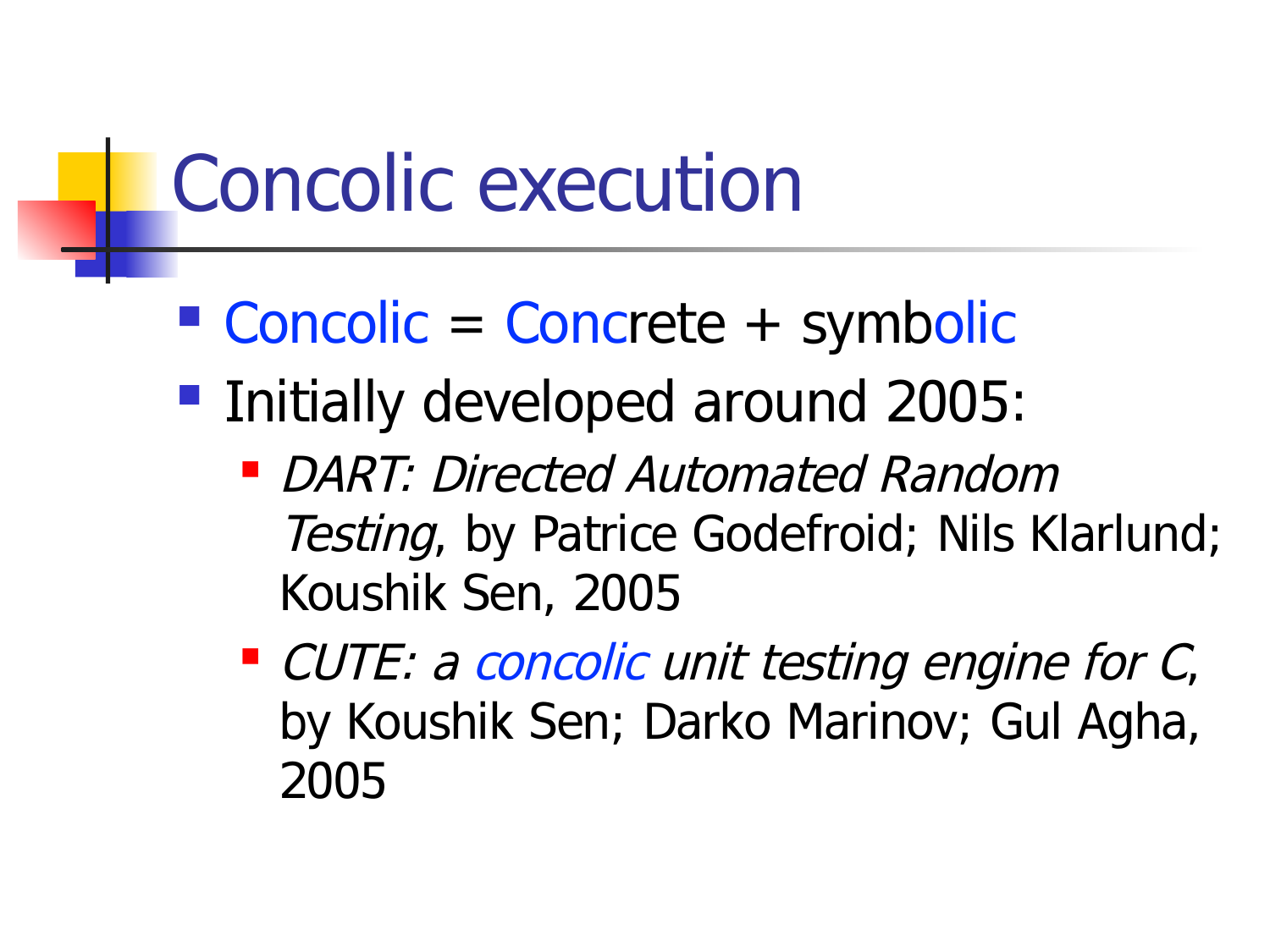

# Concolic execution
Concolic = Concrete + symbolic
Initially developed around 2005:
DART: Directed Automated Random Testing, by Patrice Godefroid; Nils Klarlund; Koushik Sen, 2005
CUTE: a concolic unit testing engine for C, by Koushik Sen; Darko Marinov; Gul Agha, 2005